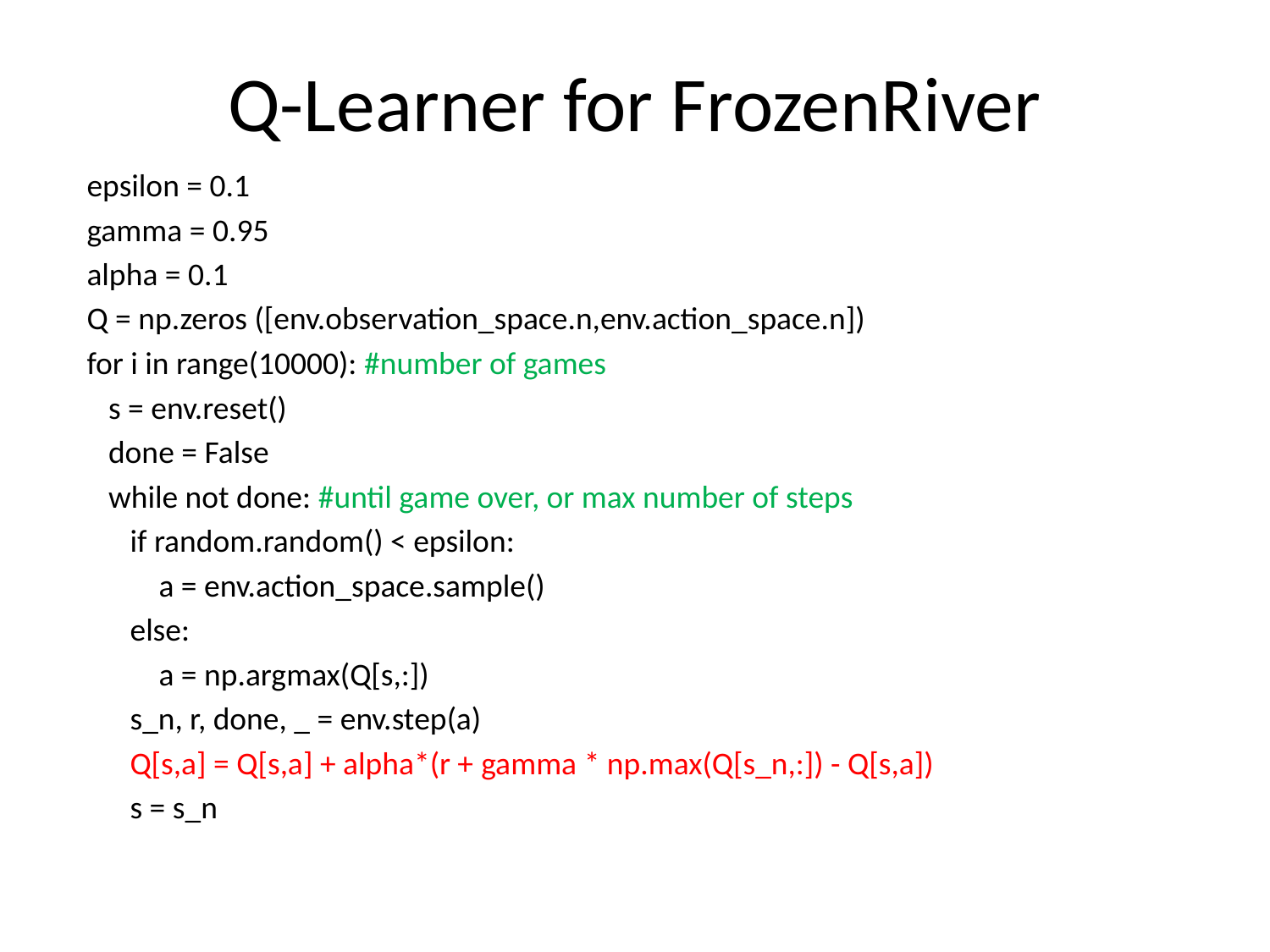

# Q-Learner for FrozenRiver
epsilon = 0.1
gamma = 0.95
alpha = 0.1
Q = np.zeros ([env.observation_space.n,env.action_space.n])
for i in range(10000): #number of games
   s = env.reset()
   done = False
   while not done: #until game over, or max number of steps
      if random.random() < epsilon:
          a = env.action_space.sample()
      else:
          a = np.argmax(Q[s,:])
      s_n, r, done, _ = env.step(a)
      Q[s,a] = Q[s,a] + alpha*(r + gamma * np.max(Q[s_n,:]) - Q[s,a])
      s = s_n